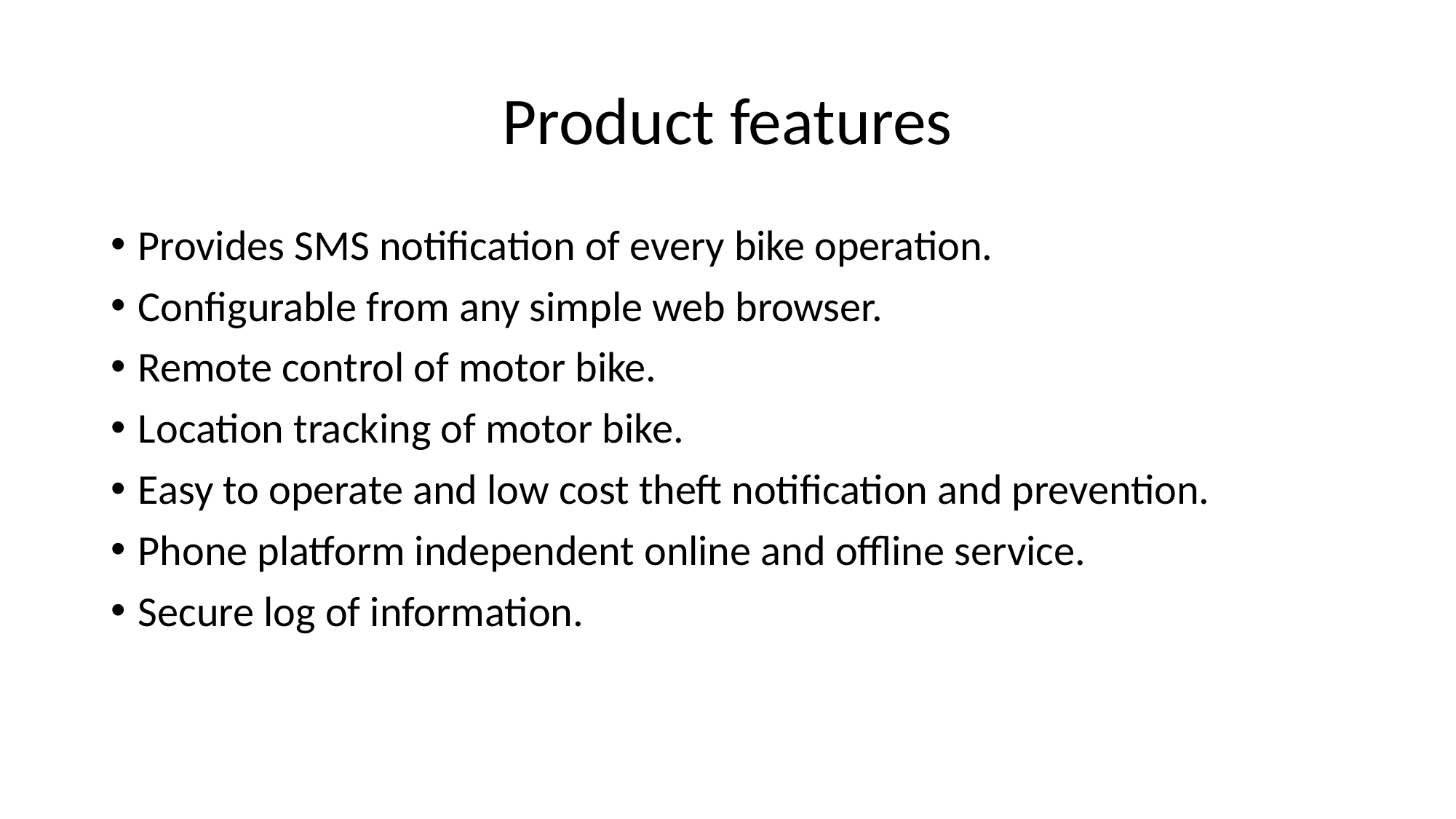

# Product features
Provides SMS notification of every bike operation.
Configurable from any simple web browser.
Remote control of motor bike.
Location tracking of motor bike.
Easy to operate and low cost theft notification and prevention.
Phone platform independent online and offline service.
Secure log of information.